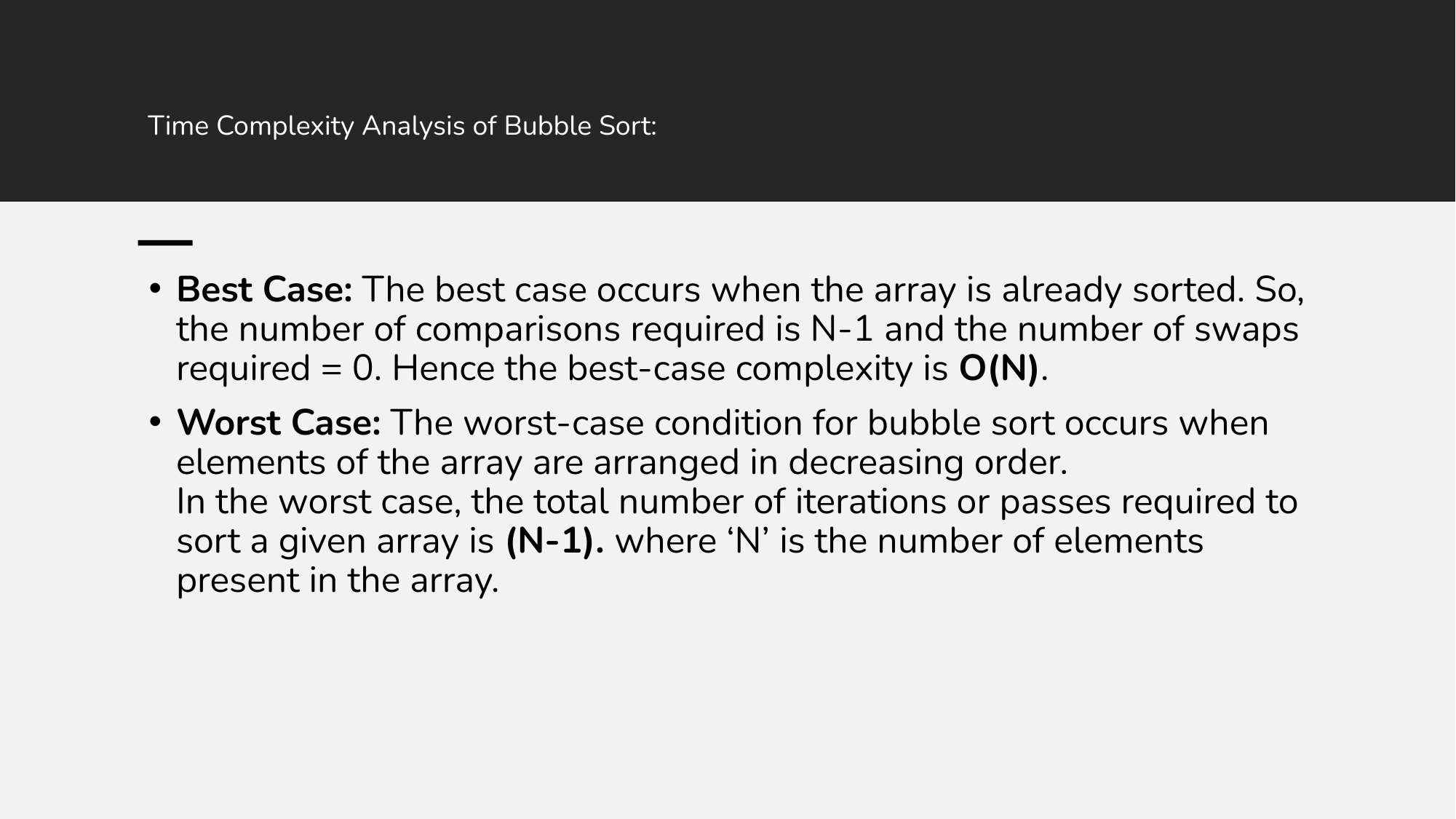

# Time Complexity Analysis of Bubble Sort:

Best Case: The best case occurs when the array is already sorted. So, the number of comparisons required is N-1 and the number of swaps required = 0. Hence the best-case complexity is O(N).
Worst Case: The worst-case condition for bubble sort occurs when elements of the array are arranged in decreasing order.
In the worst case, the total number of iterations or passes required to sort a given array is (N-1). where ‘N’ is the number of elements present in the array.